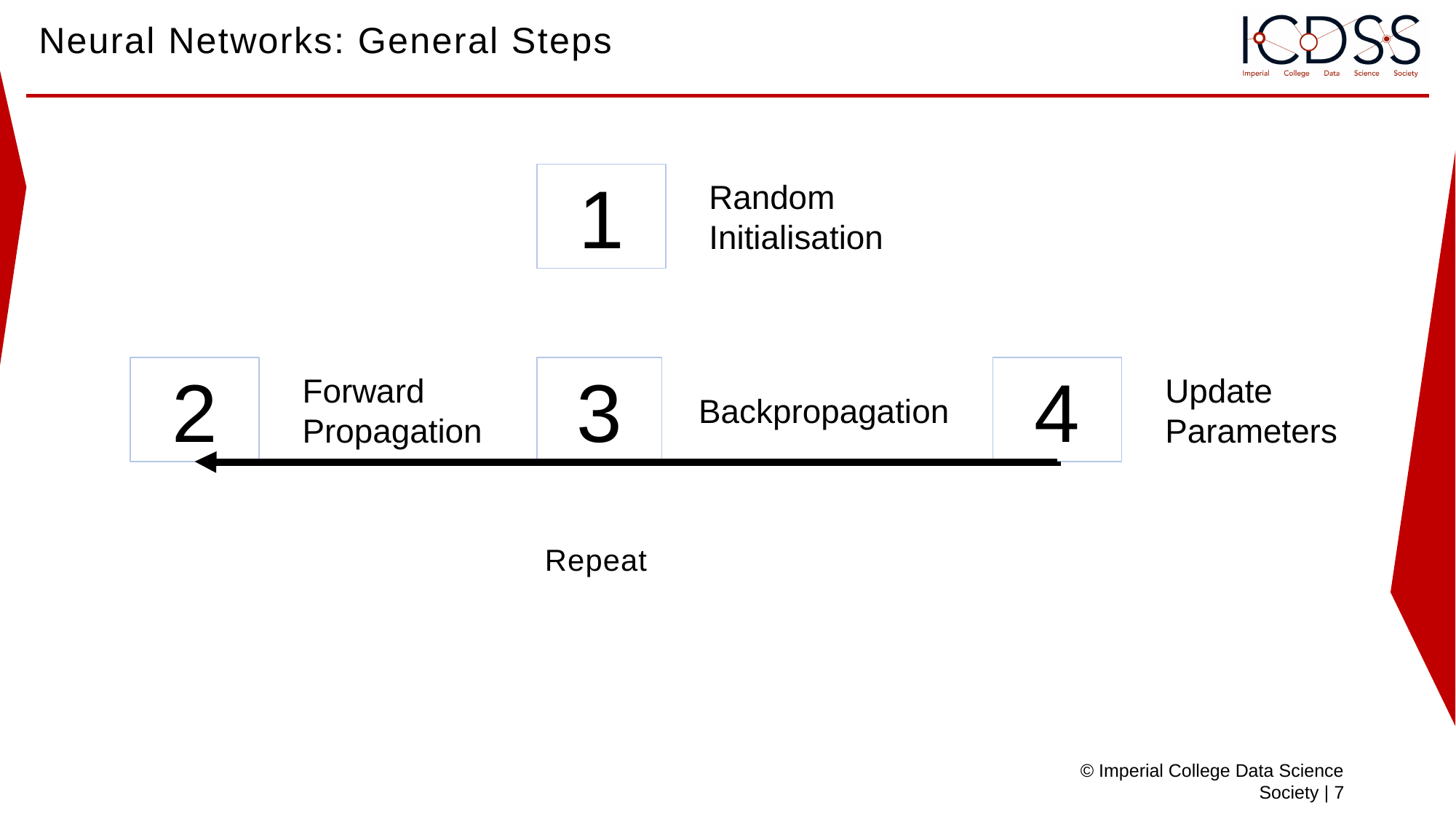

# Neural Networks: General Steps
1
Random Initialisation
3
Backpropagation
2
Forward Propagation
4
Update Parameters
Repeat
© Imperial College Data Science Society | 7